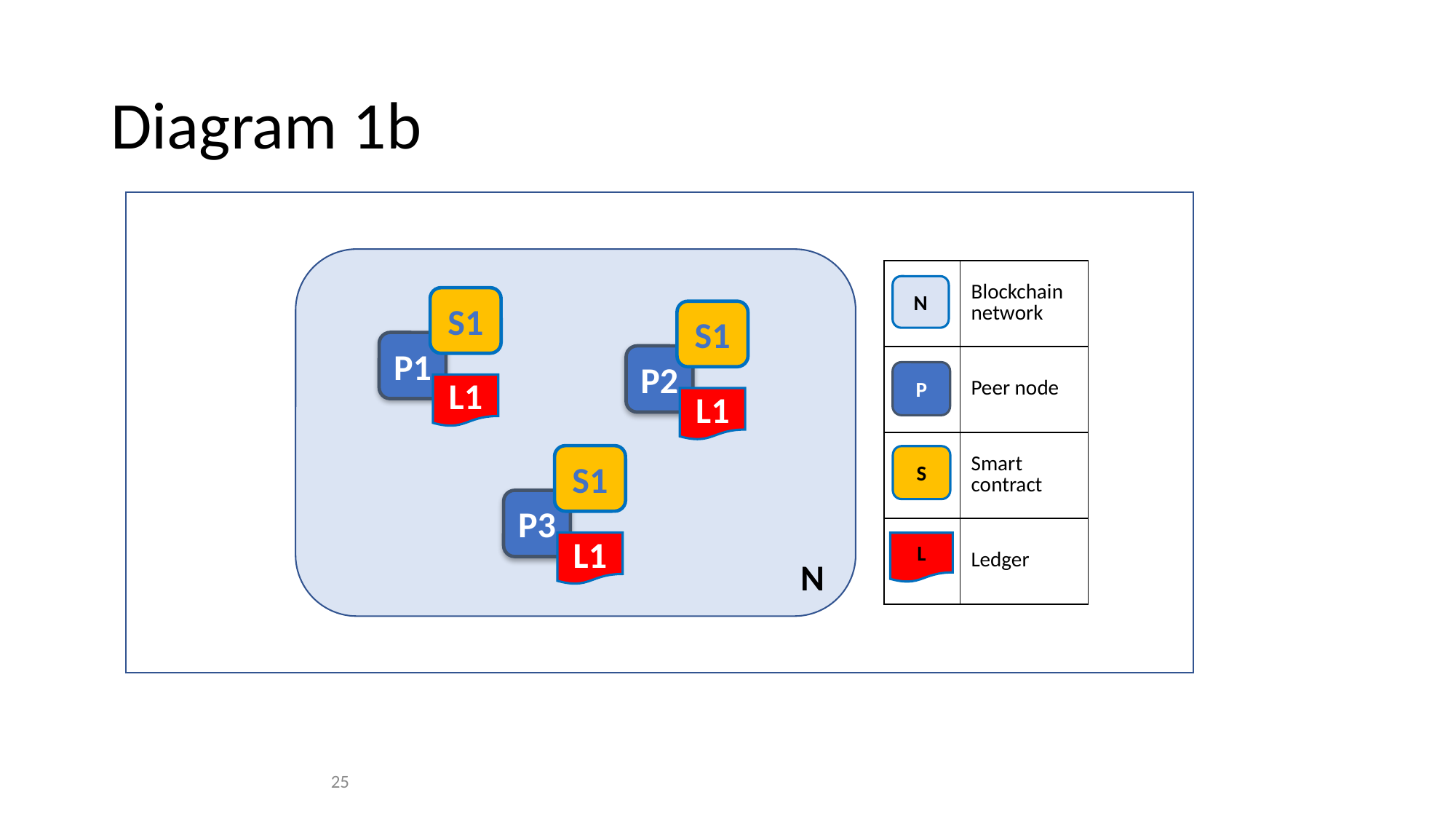

# Diagram 1b

N
S1
P1
L1
S1
P2
L1
P
S1
P3
L1
S
L
N
|  | Blockchain network |
| --- | --- |
|  | Peer node |
|  | Smart contract |
|  | Ledger |
25